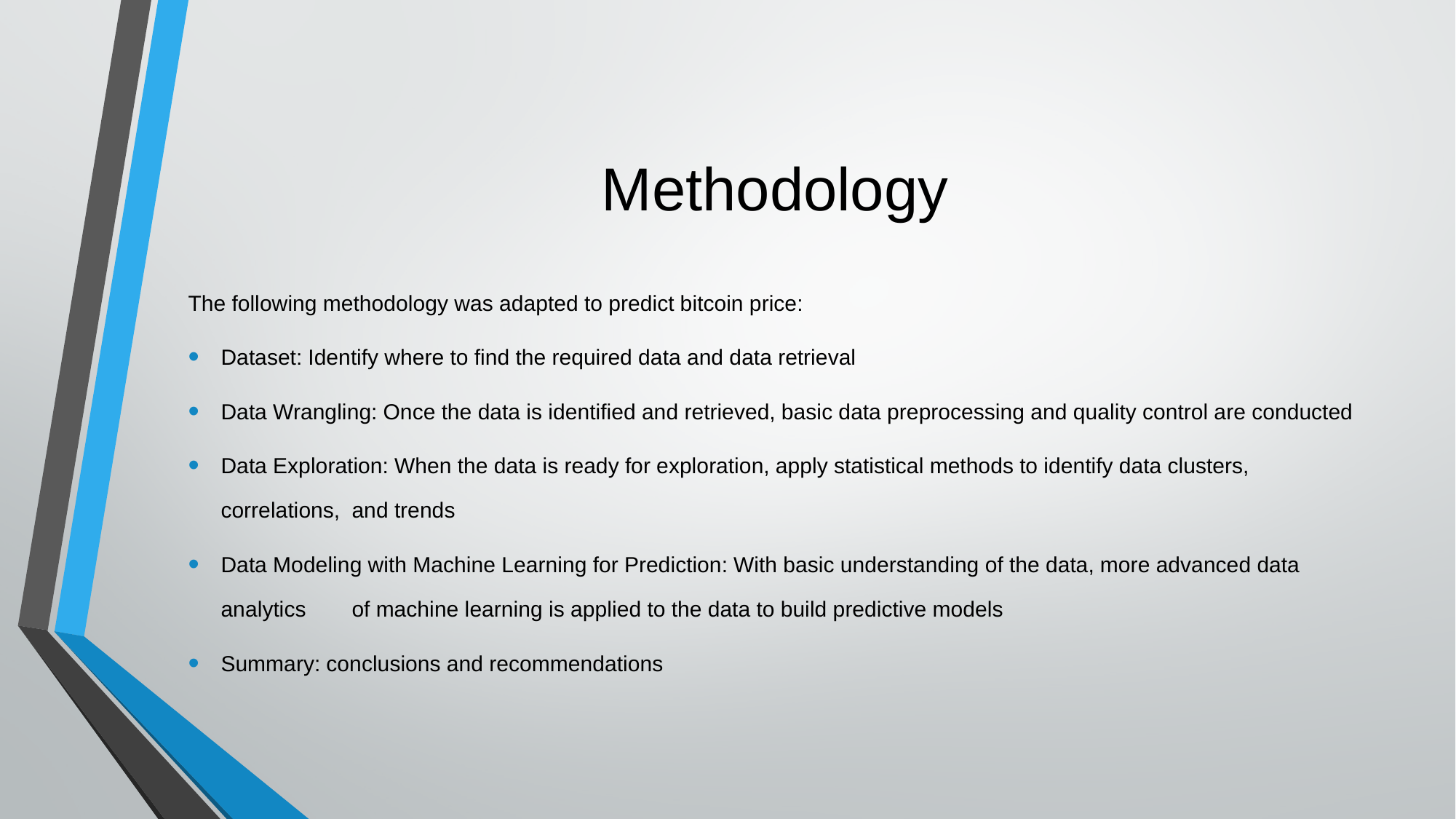

# Methodology
The following methodology was adapted to predict bitcoin price:
Dataset: Identify where to find the required data and data retrieval
Data Wrangling: Once the data is identified and retrieved, basic data preprocessing and quality control are conducted
Data Exploration: When the data is ready for exploration, apply statistical methods to identify data clusters, correlations, 	and trends
Data Modeling with Machine Learning for Prediction: With basic understanding of the data, more advanced data analytics 	of machine learning is applied to the data to build predictive models
Summary: conclusions and recommendations